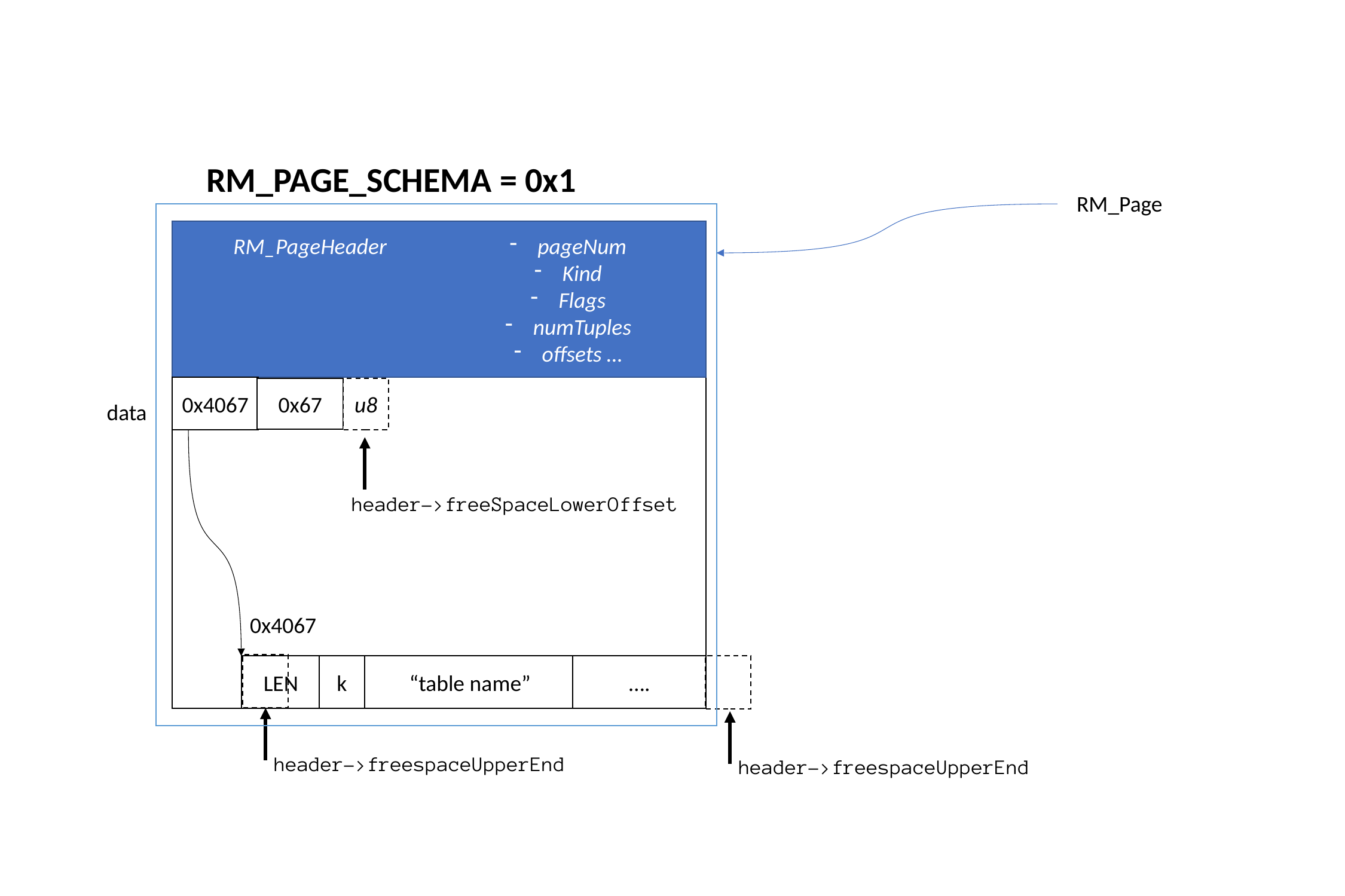

RM_PAGE_SCHEMA = 0x1
RM_Page

RM_PageHeader

pageNum
Kind
Flags
numTuples
offsets …
0x4067
0x67
u8
data
header->freeSpaceLowerOffset
0x4067

LEN
k
“table name”
….

header->freespaceUpperEnd
header->freespaceUpperEnd